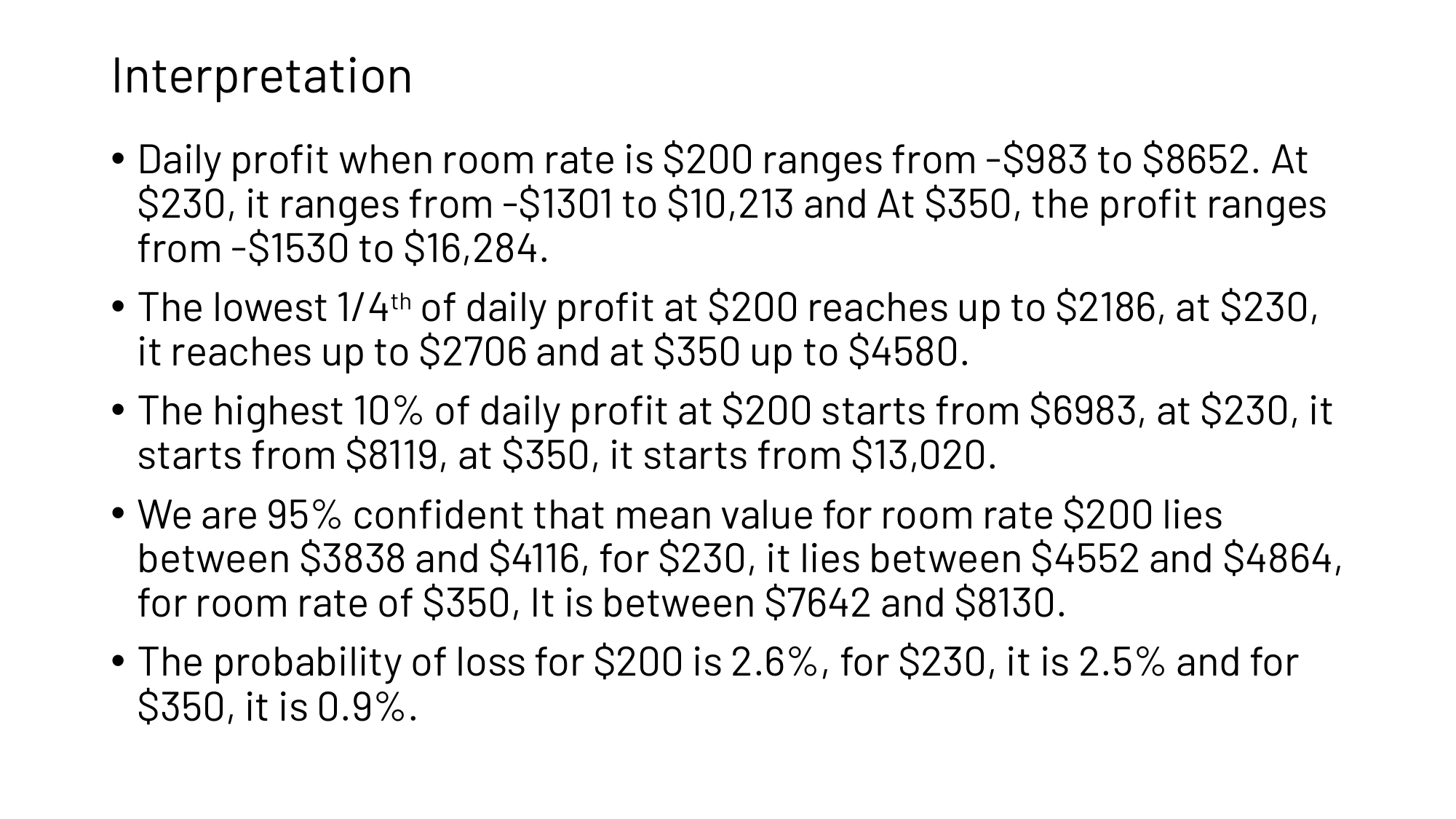

# Interpretation
Daily profit when room rate is $200 ranges from -$983 to $8652. At $230, it ranges from -$1301 to $10,213 and At $350, the profit ranges from -$1530 to $16,284.
The lowest 1/4th of daily profit at $200 reaches up to $2186, at $230, it reaches up to $2706 and at $350 up to $4580.
The highest 10% of daily profit at $200 starts from $6983, at $230, it starts from $8119, at $350, it starts from $13,020.
We are 95% confident that mean value for room rate $200 lies between $3838 and $4116, for $230, it lies between $4552 and $4864, for room rate of $350, It is between $7642 and $8130.
The probability of loss for $200 is 2.6%, for $230, it is 2.5% and for $350, it is 0.9%.